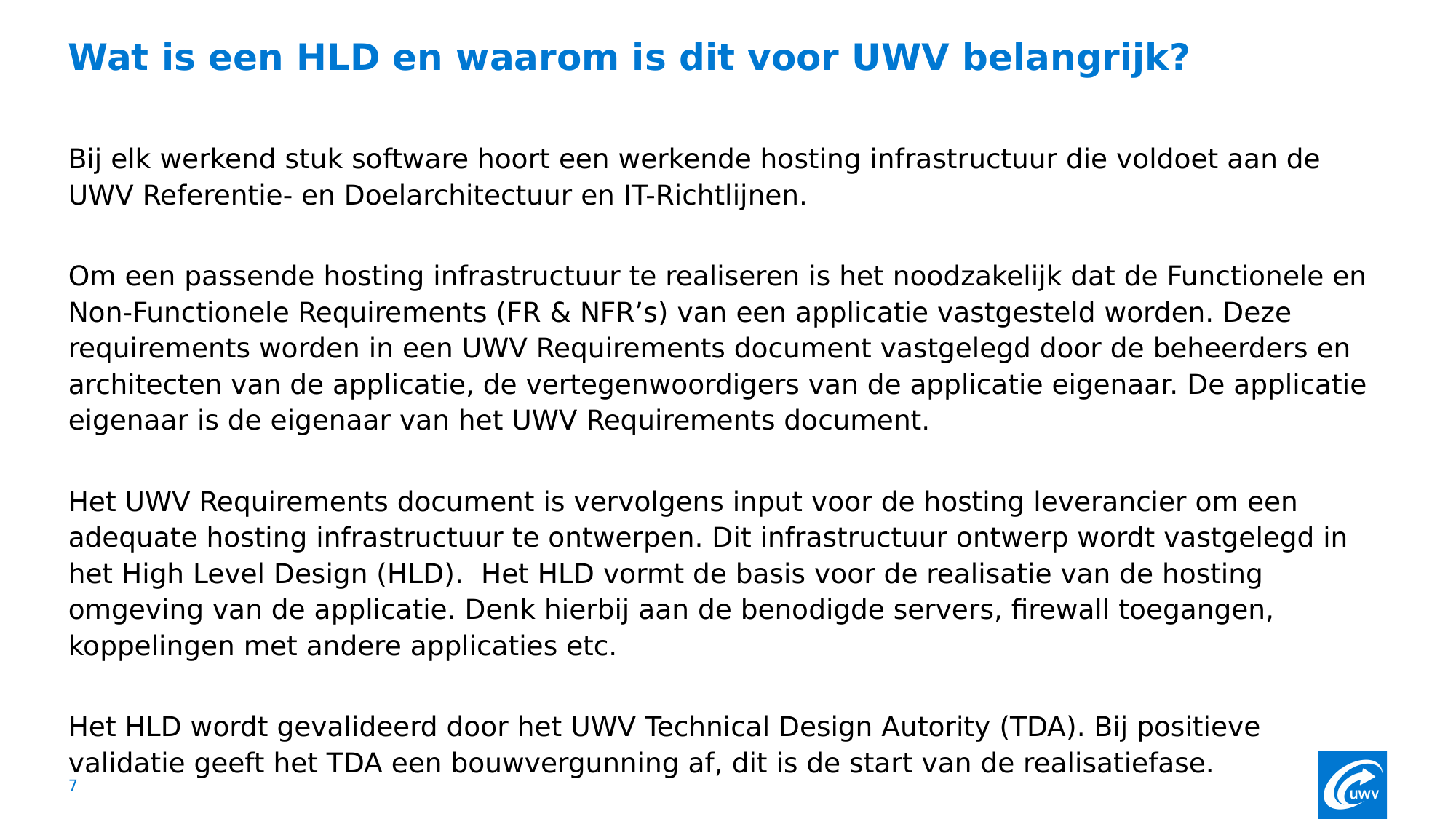

# Wat is een HLD en waarom is dit voor UWV belangrijk?
Bij elk werkend stuk software hoort een werkende hosting infrastructuur die voldoet aan de UWV Referentie- en Doelarchitectuur en IT-Richtlijnen.

Om een passende hosting infrastructuur te realiseren is het noodzakelijk dat de Functionele en Non-Functionele Requirements (FR & NFR’s) van een applicatie vastgesteld worden. Deze requirements worden in een UWV Requirements document vastgelegd door de beheerders en architecten van de applicatie, de vertegenwoordigers van de applicatie eigenaar. De applicatie eigenaar is de eigenaar van het UWV Requirements document.

Het UWV Requirements document is vervolgens input voor de hosting leverancier om een adequate hosting infrastructuur te ontwerpen. Dit infrastructuur ontwerp wordt vastgelegd in het High Level Design (HLD).  Het HLD vormt de basis voor de realisatie van de hosting omgeving van de applicatie. Denk hierbij aan de benodigde servers, firewall toegangen, koppelingen met andere applicaties etc.

Het HLD wordt gevalideerd door het UWV Technical Design Autority (TDA). Bij positieve validatie geeft het TDA een bouwvergunning af, dit is de start van de realisatiefase.

7